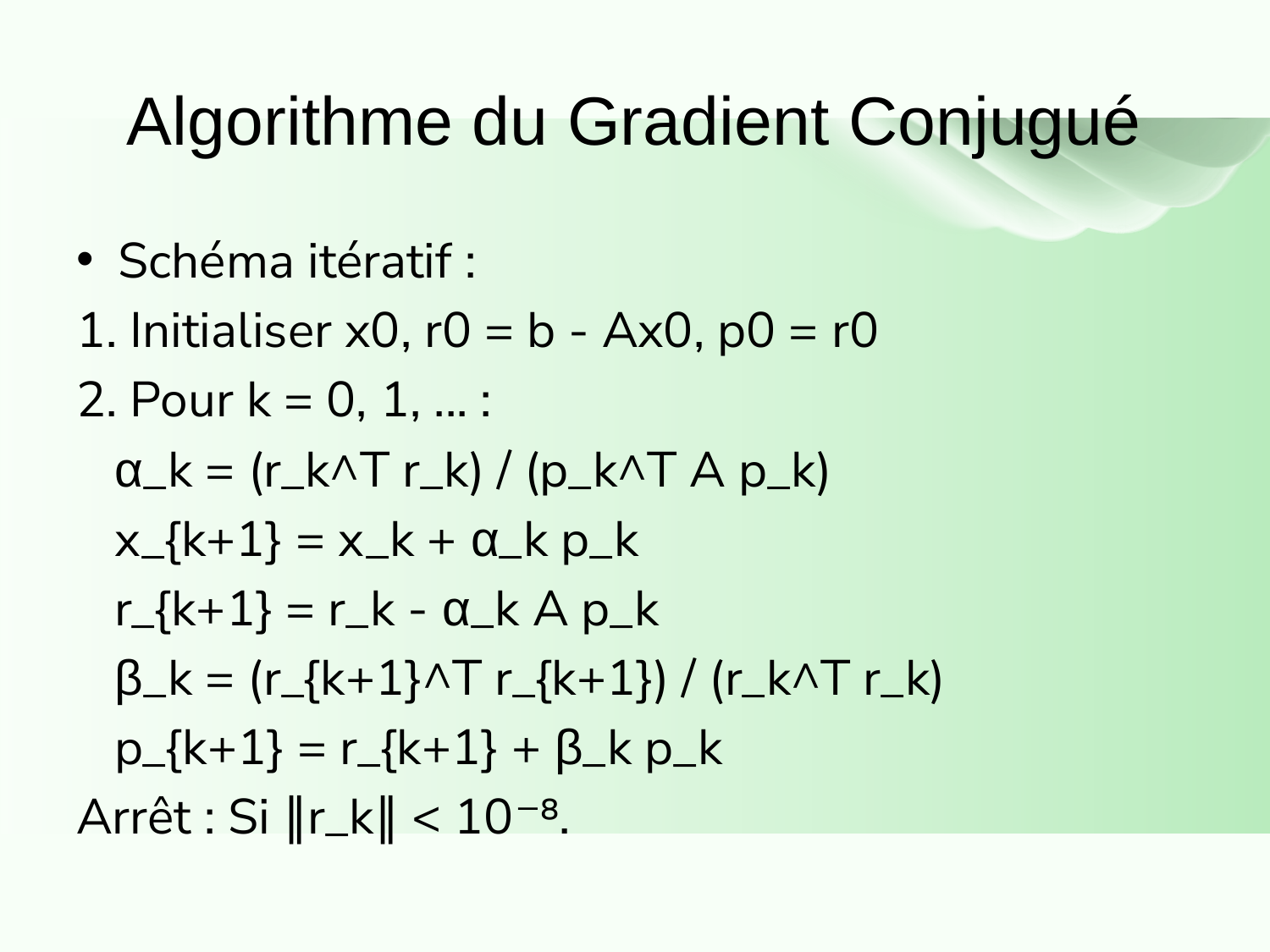

Algorithme du Gradient Conjugué
Schéma itératif :
1. Initialiser x0, r0 = b - Ax0, p0 = r0
2. Pour k = 0, 1, ... :
   α_k = (r_k^T r_k) / (p_k^T A p_k)
   x_{k+1} = x_k + α_k p_k
   r_{k+1} = r_k - α_k A p_k
   β_k = (r_{k+1}^T r_{k+1}) / (r_k^T r_k)
   p_{k+1} = r_{k+1} + β_k p_k
Arrêt : Si ∥r_k∥ < 10⁻⁸.